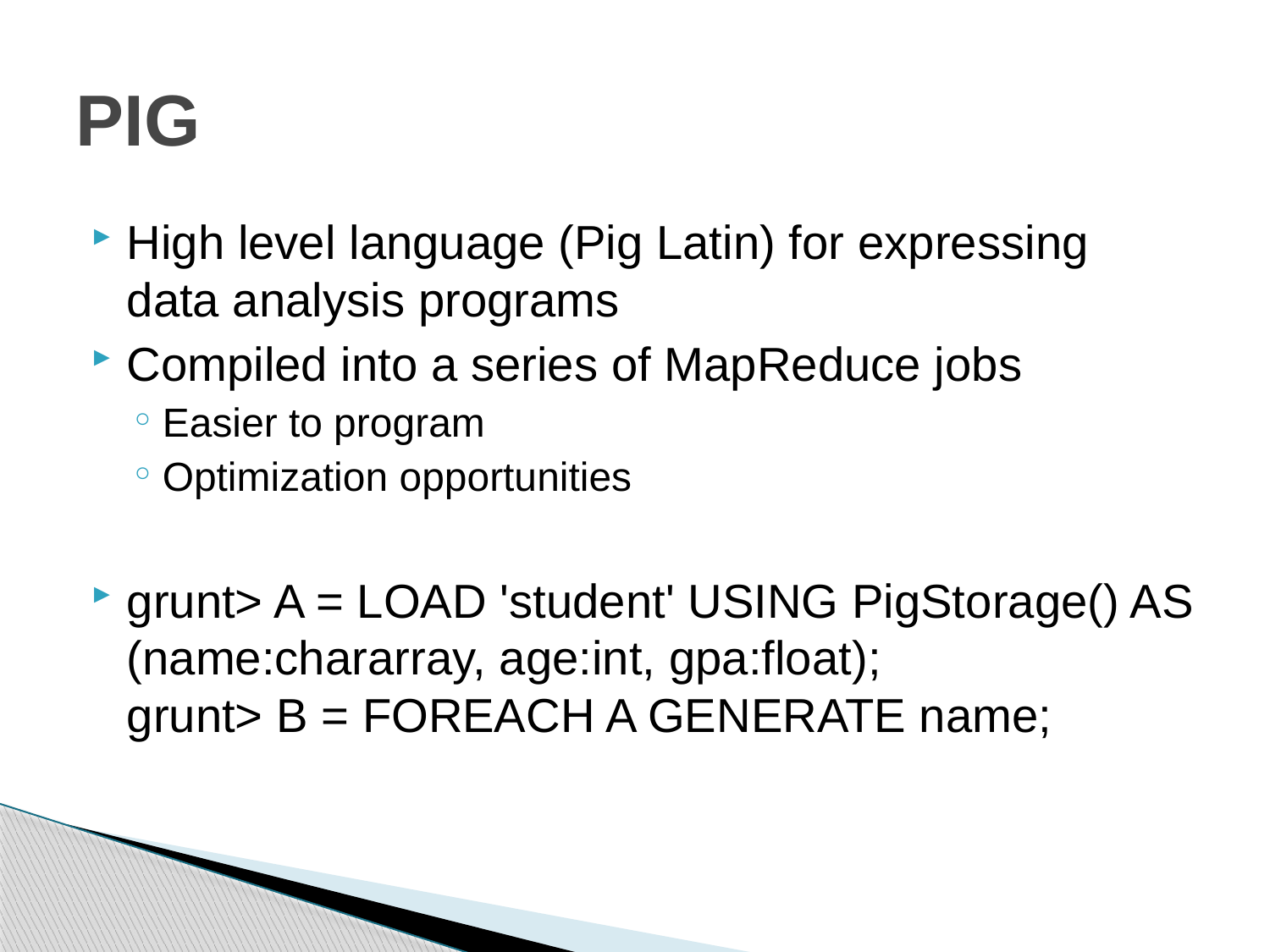

# PIG
High level language (Pig Latin) for expressing data analysis programs
Compiled into a series of MapReduce jobs
Easier to program
Optimization opportunities

grunt> A = LOAD 'student' USING PigStorage() AS (name:chararray, age:int, gpa:float);
grunt> B = FOREACH A GENERATE name;